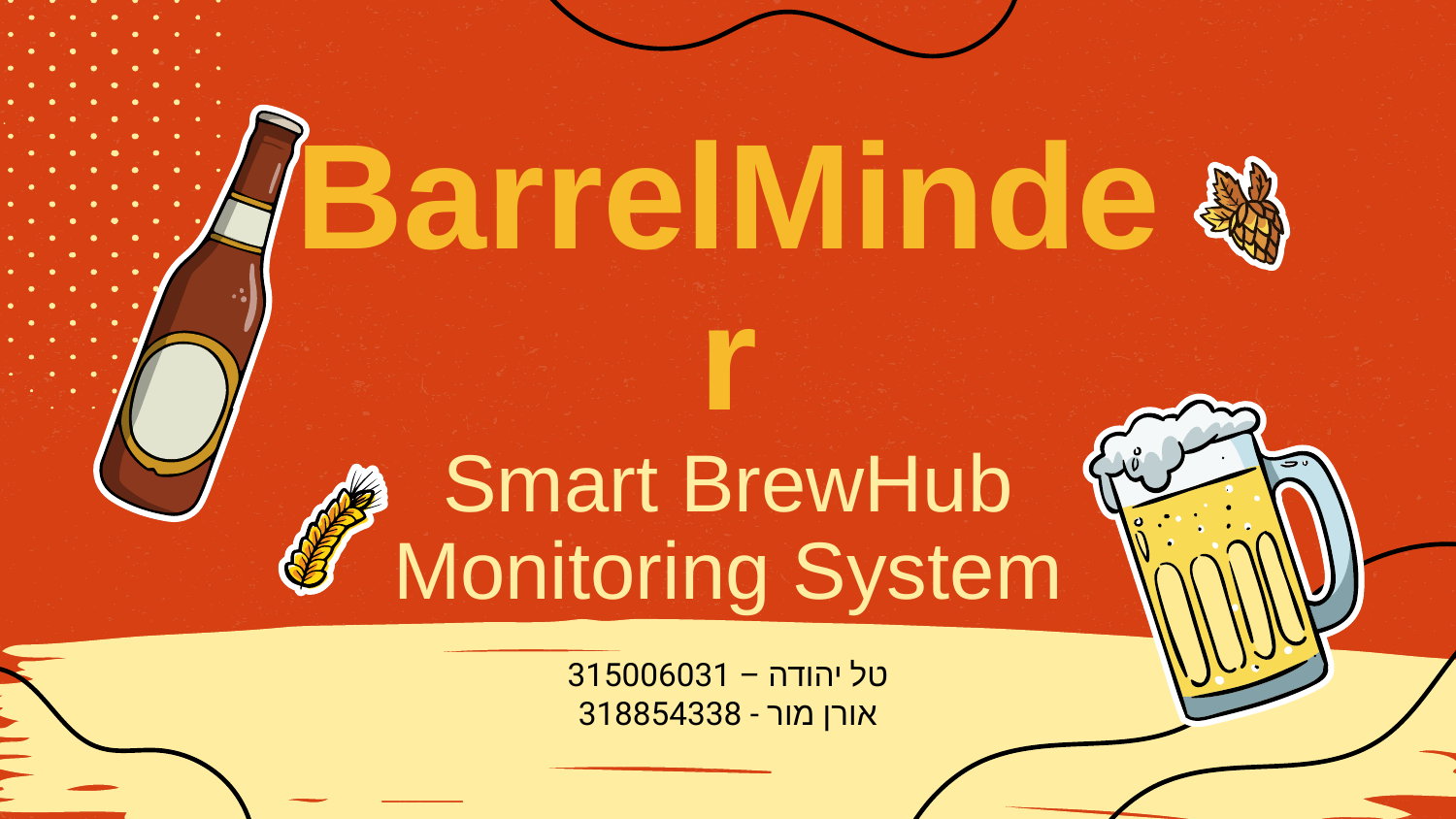

# BarrelMinder
Smart BrewHub Monitoring System

טל יהודה – 315006031
אורן מור - 318854338